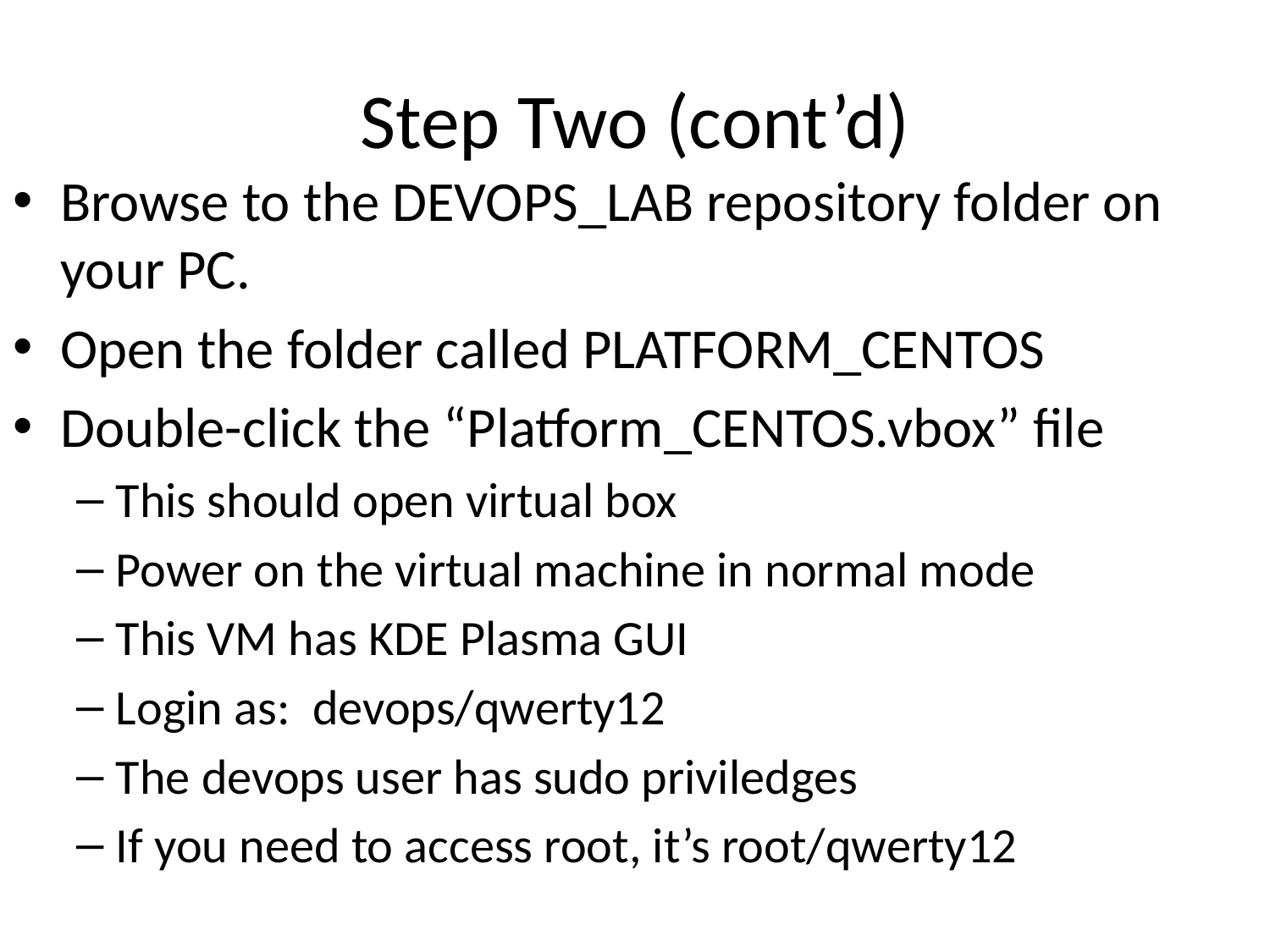

# Step Two (cont’d)
Browse to the DEVOPS_LAB repository folder on your PC.
Open the folder called PLATFORM_CENTOS
Double-click the “Platform_CENTOS.vbox” file
This should open virtual box
Power on the virtual machine in normal mode
This VM has KDE Plasma GUI
Login as:  devops/qwerty12
The devops user has sudo priviledges
If you need to access root, it’s root/qwerty12